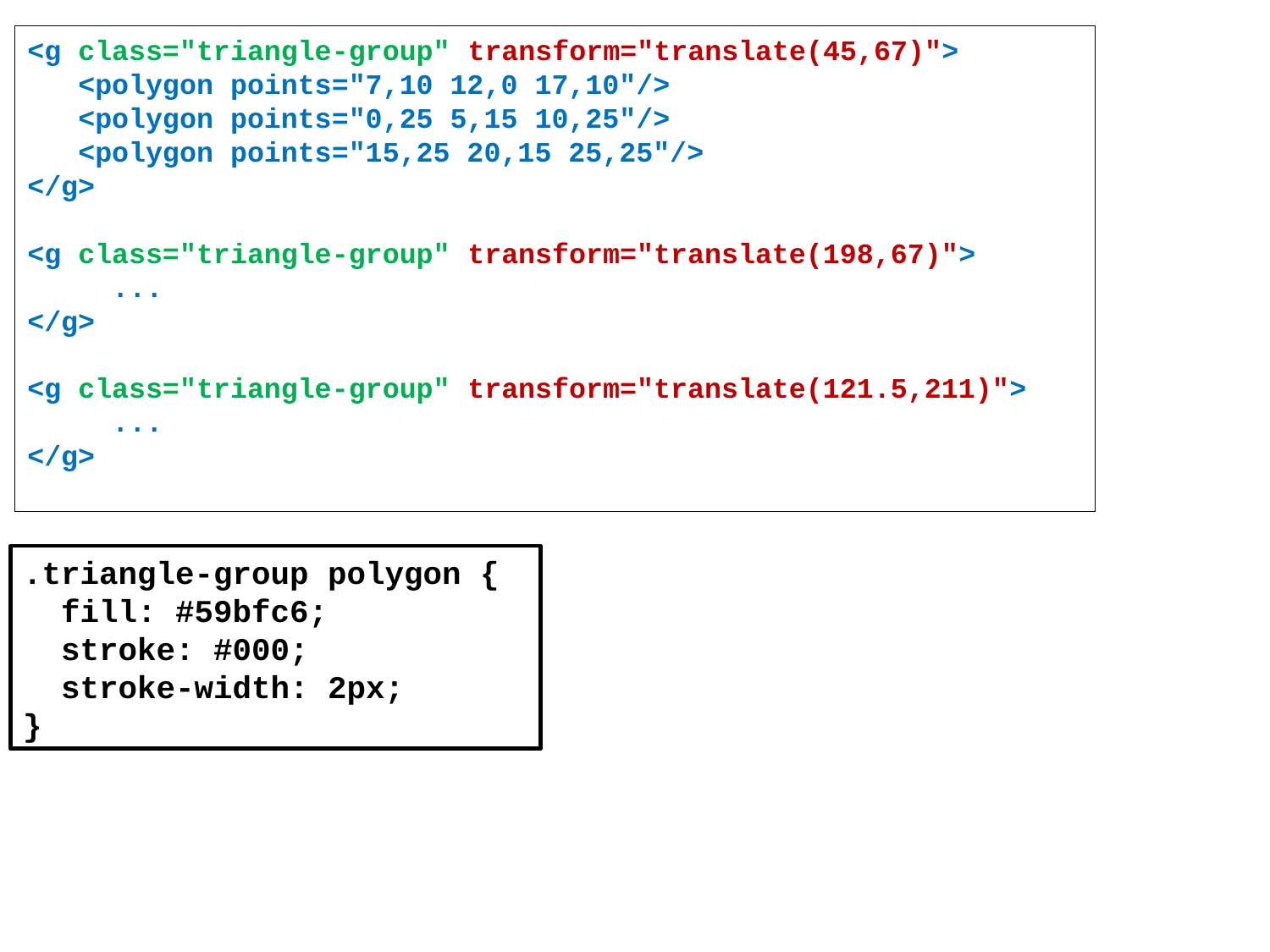

<g class="triangle-group" transform="translate(45,67)">
   <polygon points="7,10 12,0 17,10"/>
   <polygon points="0,25 5,15 10,25"/>
   <polygon points="15,25 20,15 25,25"/>
</g>

<g class="triangle-group" transform="translate(198,67)">
     ...
</g>

<g class="triangle-group" transform="translate(121.5,211)">
     ...
</g>

.triangle-group polygon {
  fill: #59bfc6;
  stroke: #000;
  stroke-width: 2px;
}